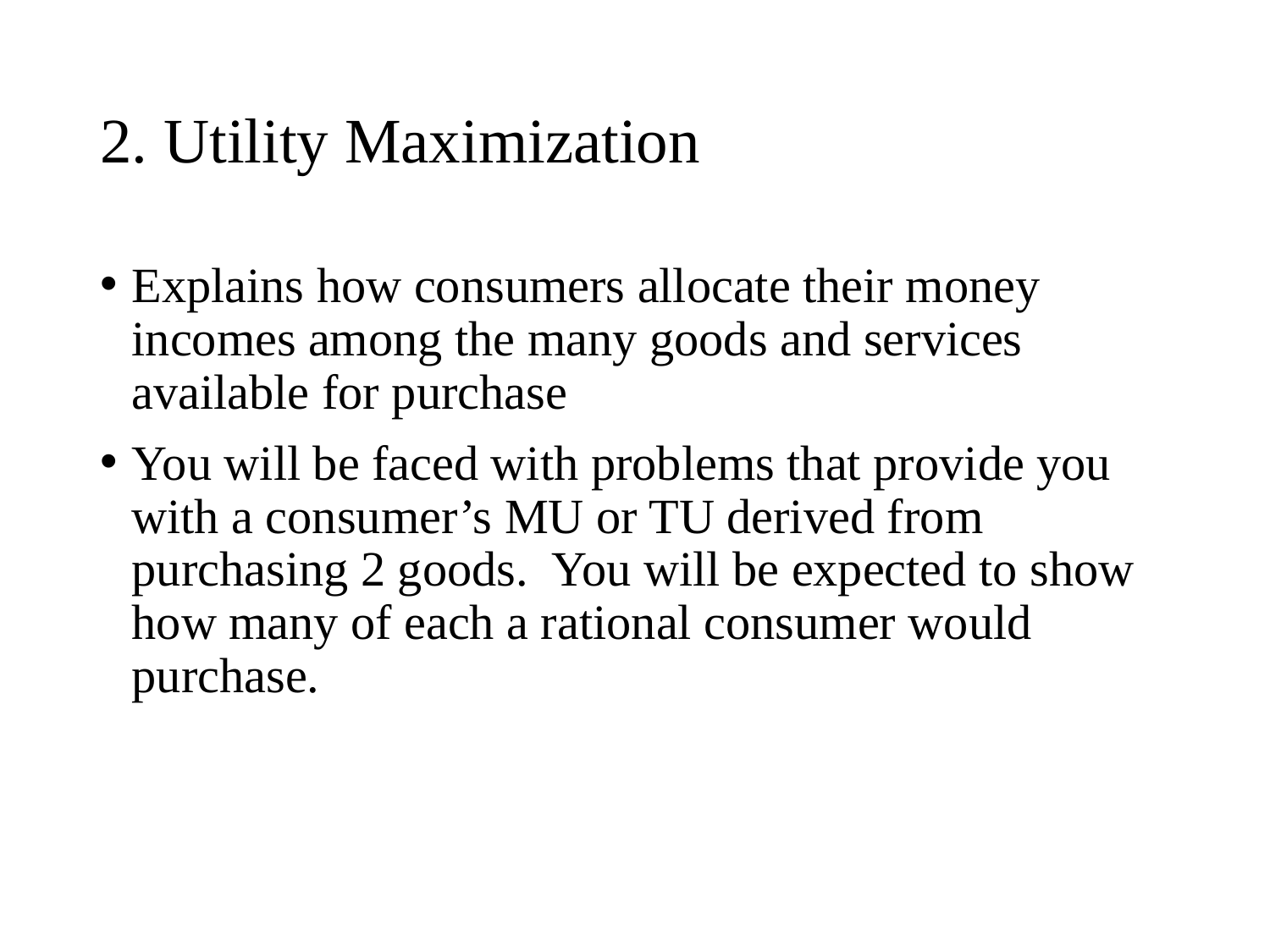

# 2. Utility Maximization
Explains how consumers allocate their money incomes among the many goods and services available for purchase
You will be faced with problems that provide you with a consumer’s MU or TU derived from purchasing 2 goods.  You will be expected to show how many of each a rational consumer would purchase.